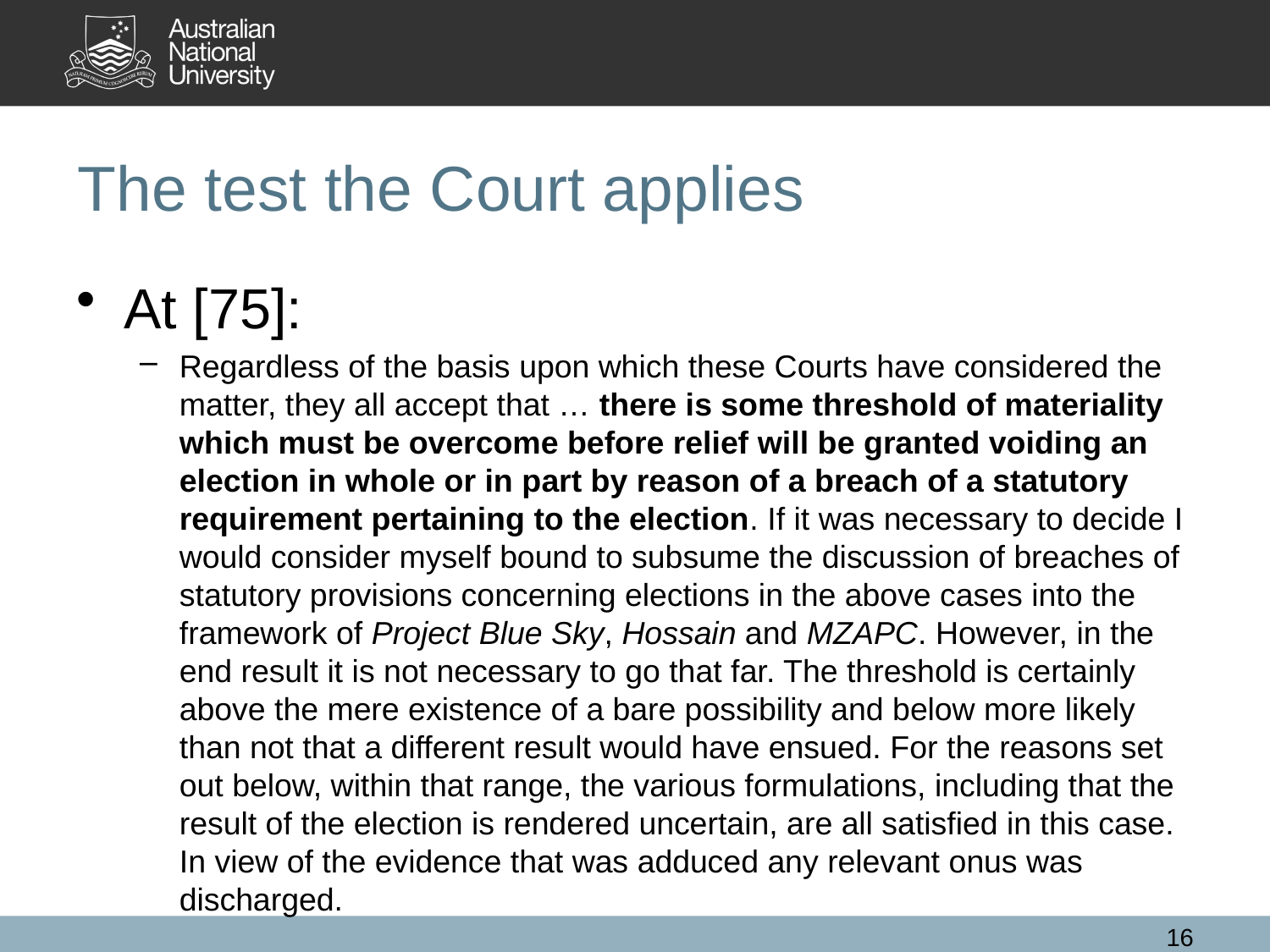

# The test the Court applies
At [75]:
Regardless of the basis upon which these Courts have considered the matter, they all accept that … there is some threshold of materiality which must be overcome before relief will be granted voiding an election in whole or in part by reason of a breach of a statutory requirement pertaining to the election. If it was necessary to decide I would consider myself bound to subsume the discussion of breaches of statutory provisions concerning elections in the above cases into the framework of Project Blue Sky, Hossain and MZAPC. However, in the end result it is not necessary to go that far. The threshold is certainly above the mere existence of a bare possibility and below more likely than not that a different result would have ensued. For the reasons set out below, within that range, the various formulations, including that the result of the election is rendered uncertain, are all satisfied in this case. In view of the evidence that was adduced any relevant onus was discharged.
16